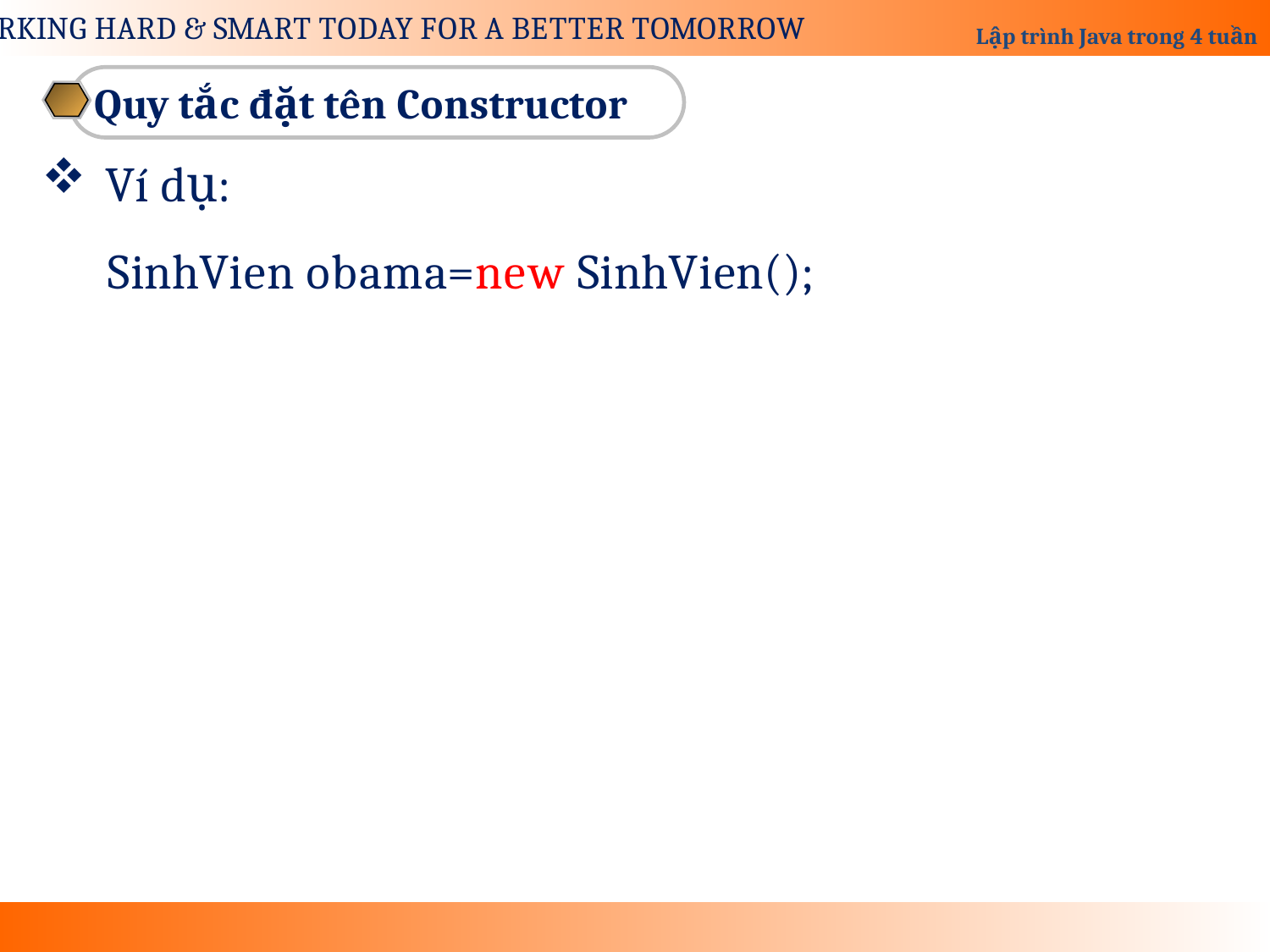

Quy tắc đặt tên Constructor

Ví dụ:
SinhVien obama=new SinhVien();